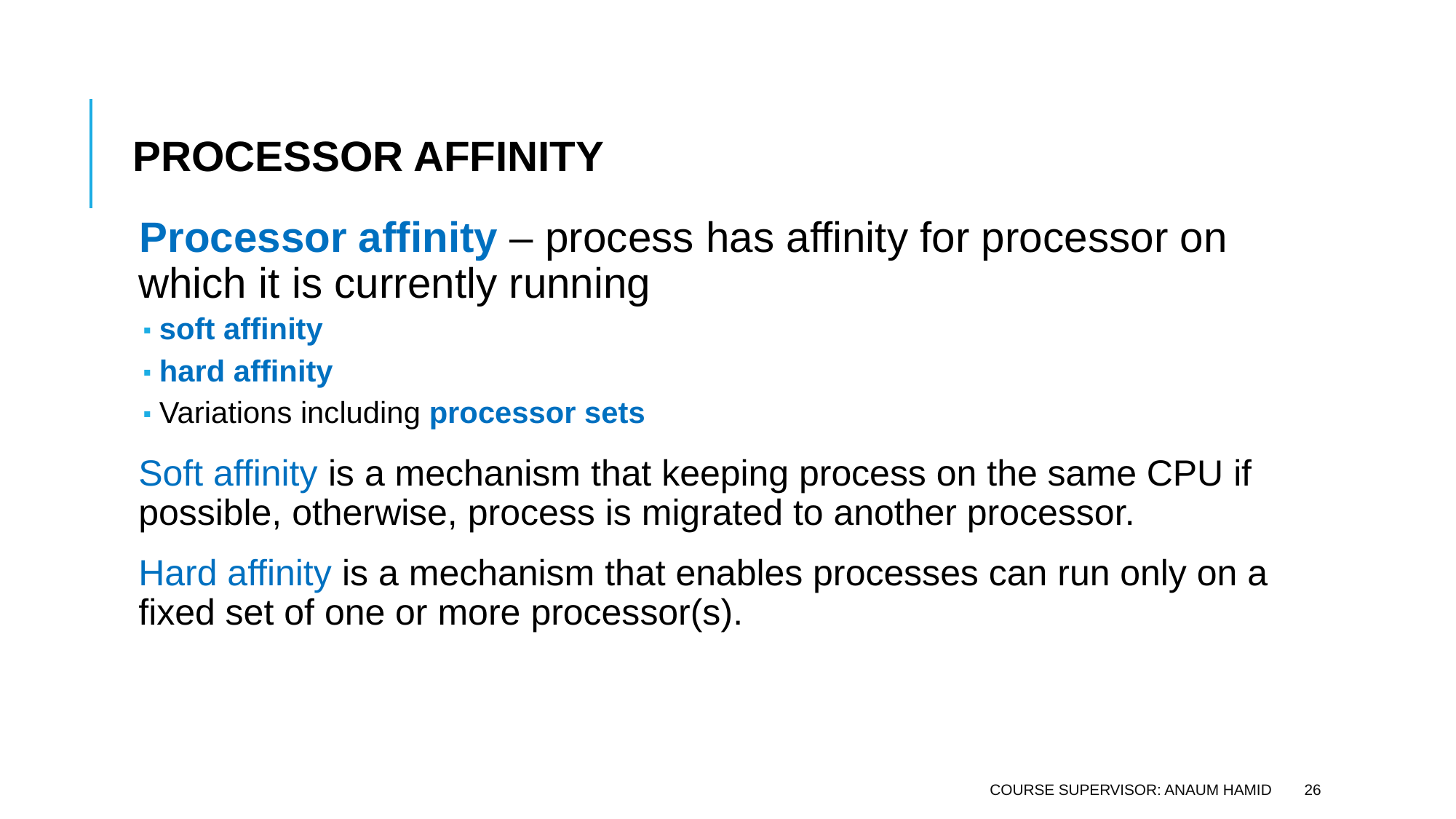

# PROCESSOR AFFINITY
Processor affinity – process has affinity for processor on which it is currently running
soft affinity
hard affinity
Variations including processor sets
Soft affinity is a mechanism that keeping process on the same CPU if possible, otherwise, process is migrated to another processor.
Hard affinity is a mechanism that enables processes can run only on a fixed set of one or more processor(s).
COURSE SUPERVISOR: ANAUM HAMID
26